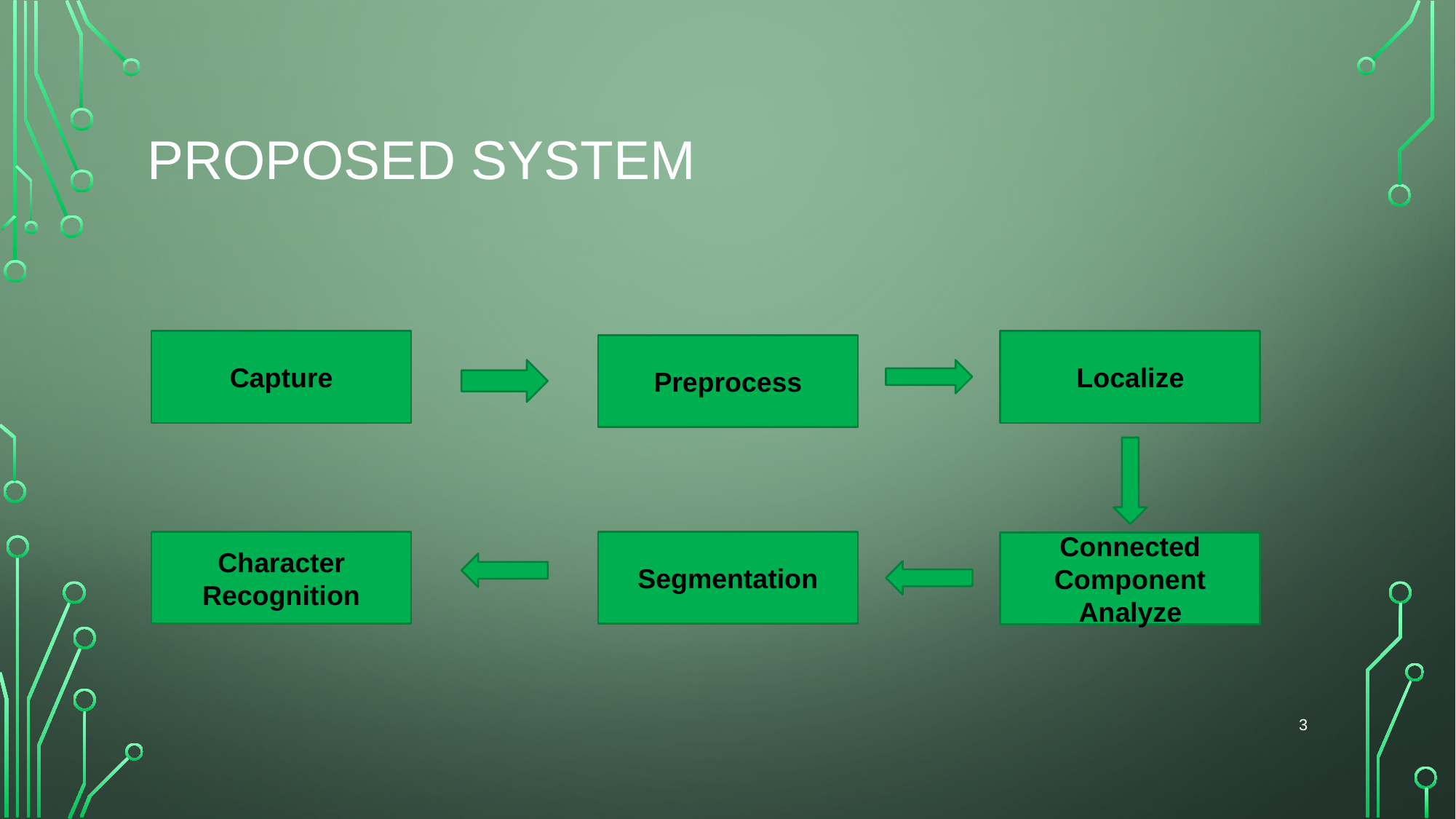

# Proposed System
Capture
Localize
Preprocess

Character Recognition
Segmentation
Connected Component Analyze

3